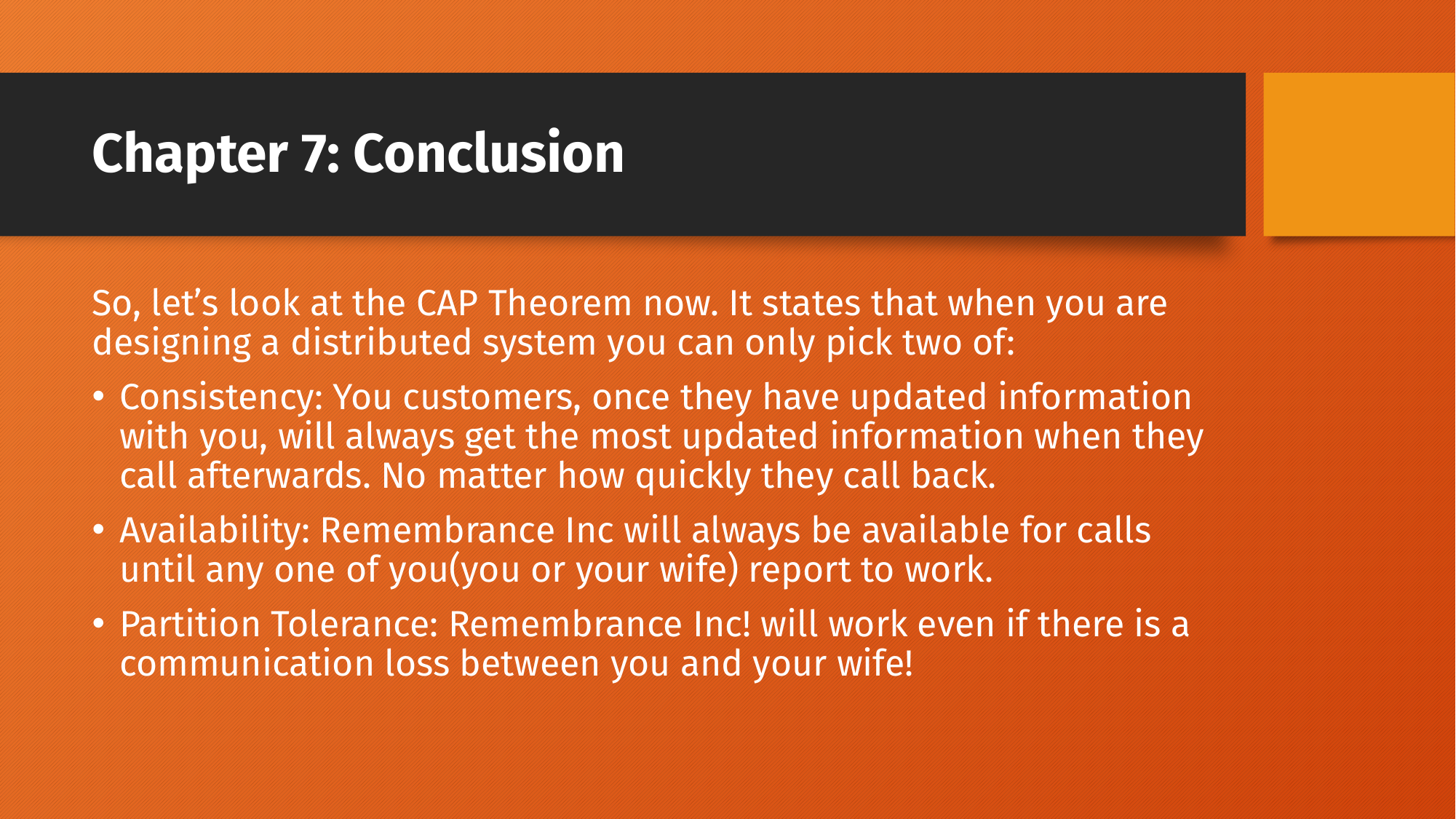

# Chapter 7: Conclusion
So, let’s look at the CAP Theorem now. It states that when you are designing a distributed system you can only pick two of:
Consistency: You customers, once they have updated information with you, will always get the most updated information when they call afterwards. No matter how quickly they call back.
Availability: Remembrance Inc will always be available for calls until any one of you(you or your wife) report to work.
Partition Tolerance: Remembrance Inc! will work even if there is a communication loss between you and your wife!